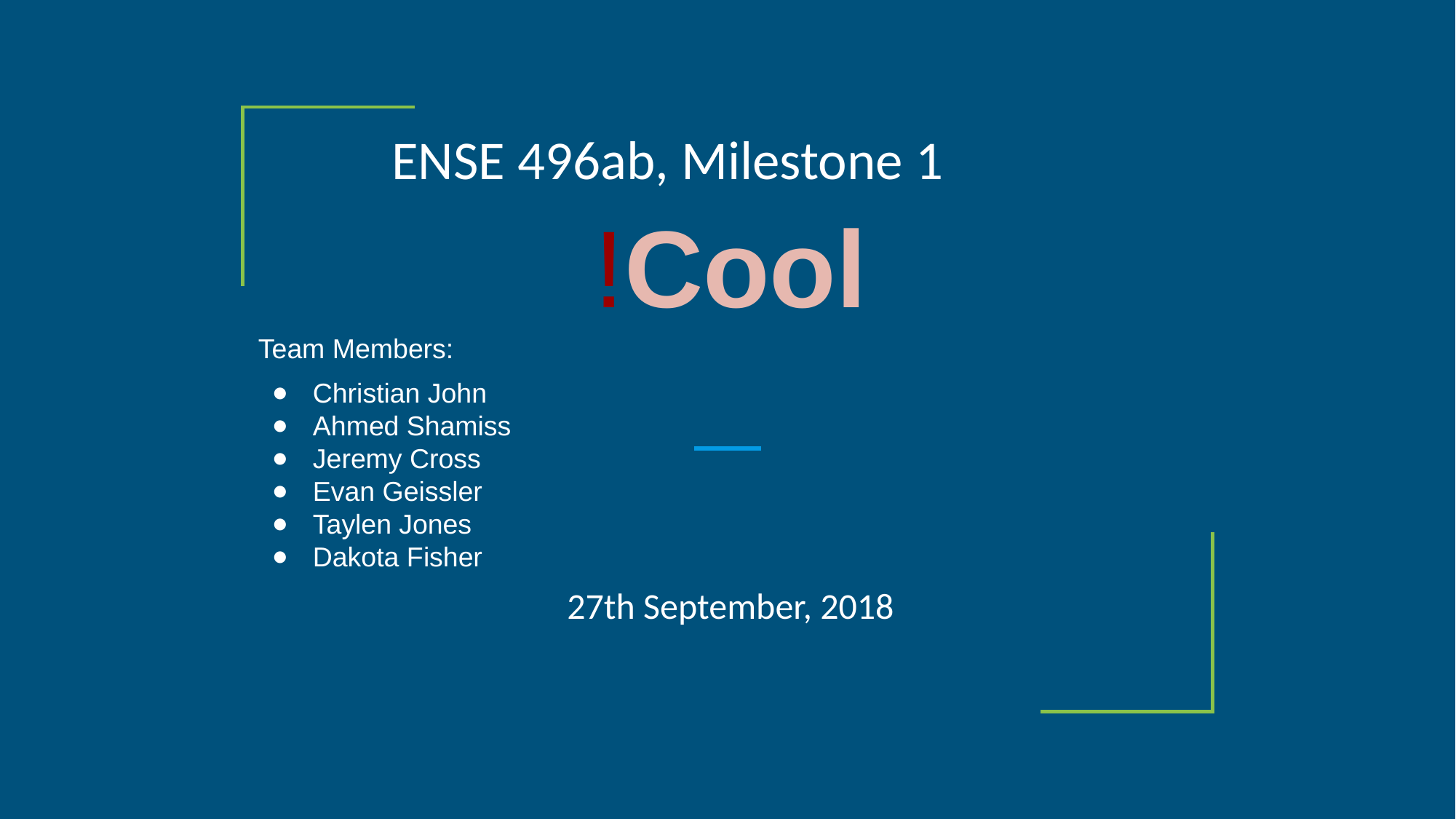

# ENSE 496ab, Milestone 1
!Cool
Team Members:
Christian John
Ahmed Shamiss
Jeremy Cross
Evan Geissler
Taylen Jones
Dakota Fisher
27th September, 2018